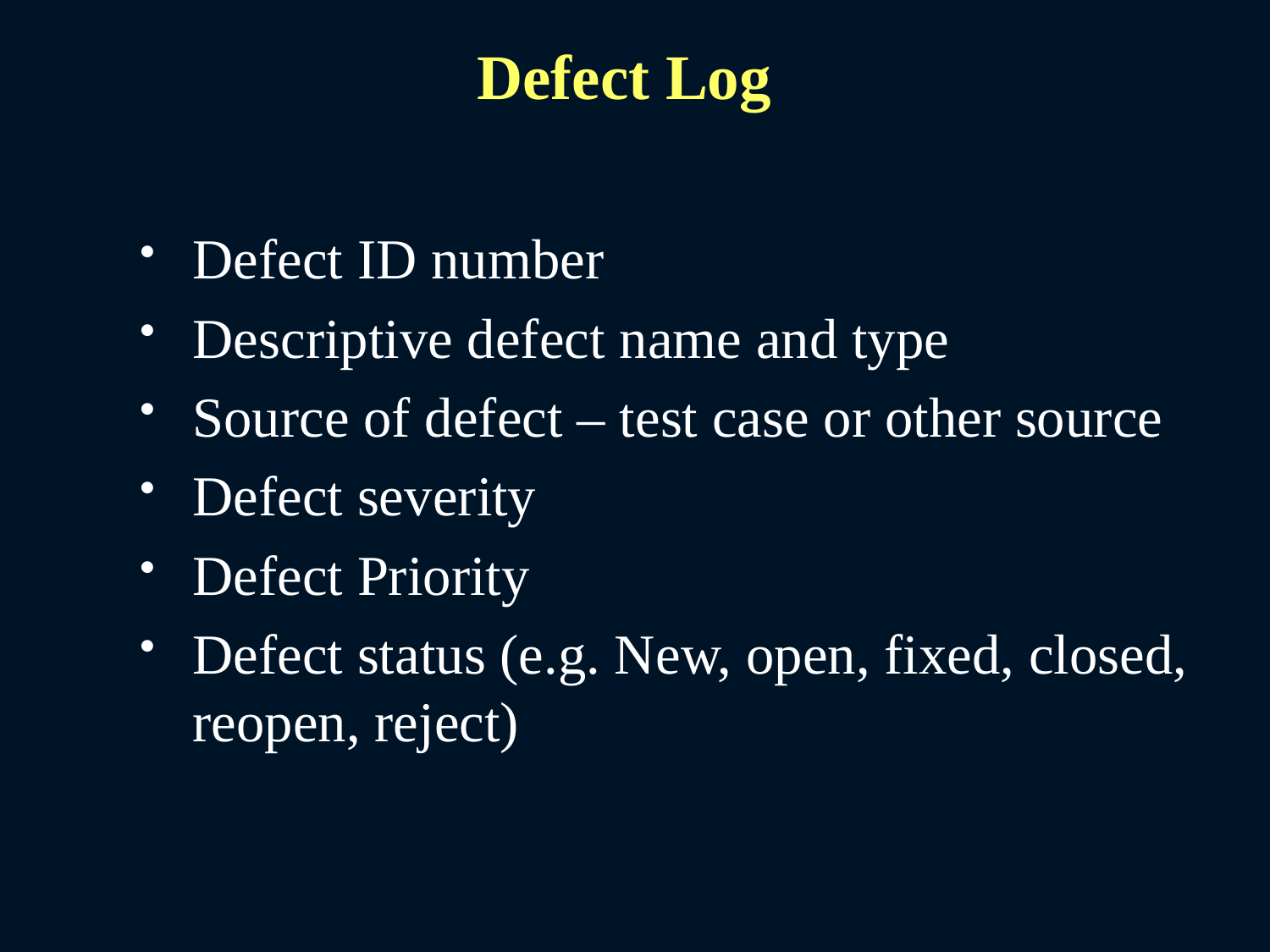

# Defect Log

Defect ID number
Descriptive defect name and type
Source of defect – test case or other source
Defect severity
Defect Priority
Defect status (e.g. New, open, fixed, closed, reopen, reject)